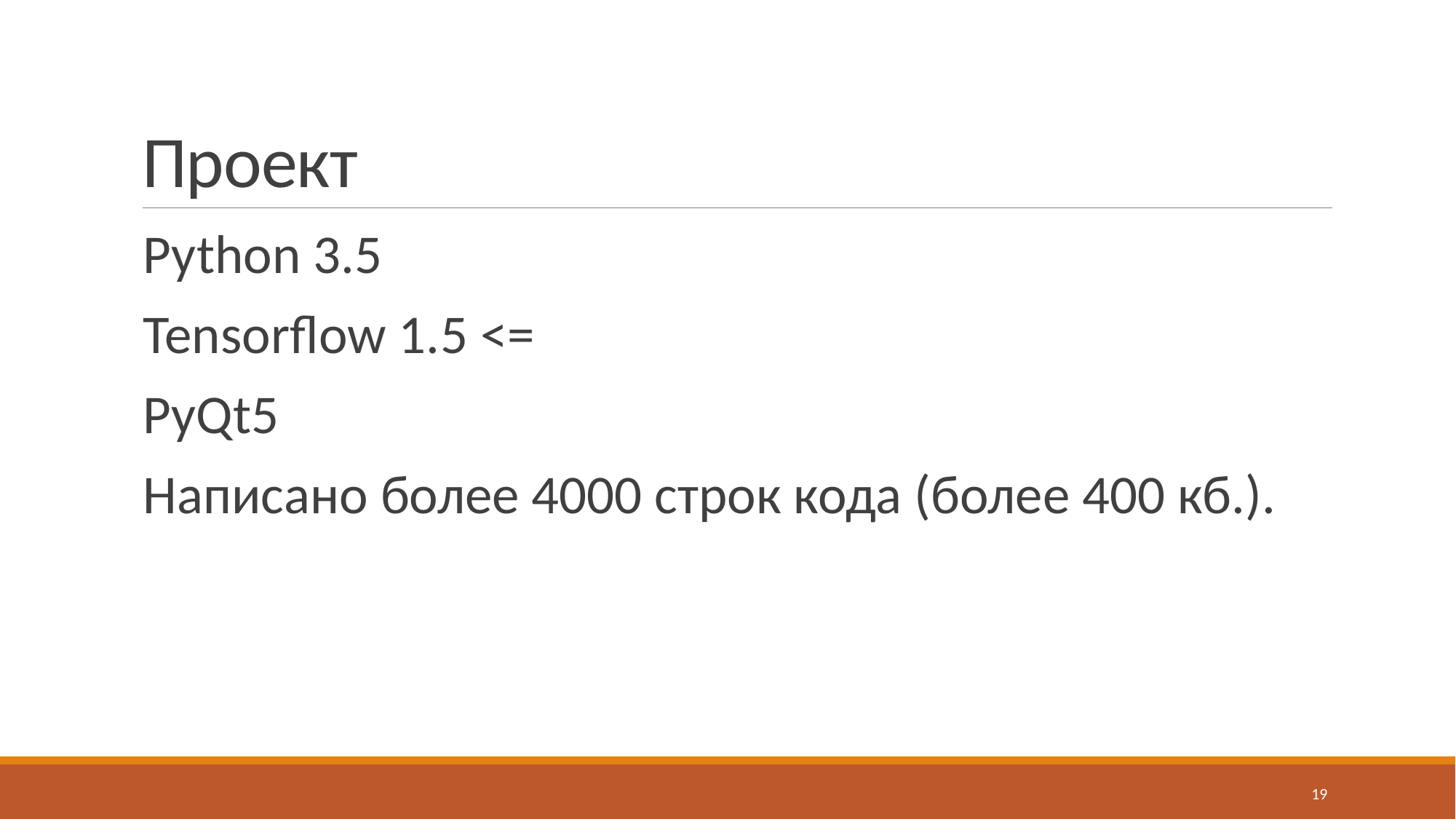

# Проект
Python 3.5
Tensorflow 1.5 <=
PyQt5
Написано более 4000 строк кода (более 400 кб.).
19